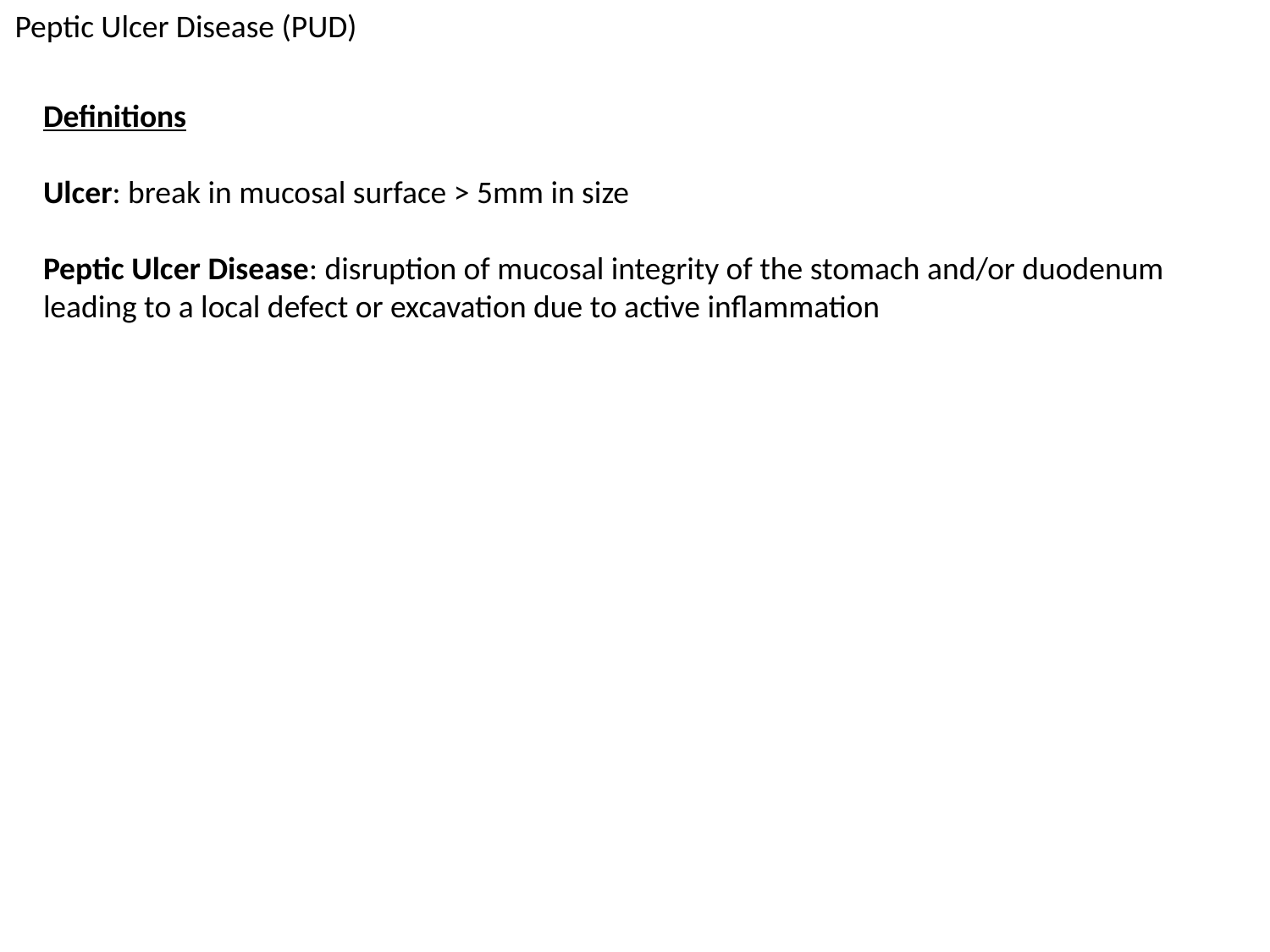

Peptic Ulcer Disease (PUD)
Definitions

Ulcer: break in mucosal surface > 5mm in size

Peptic Ulcer Disease: disruption of mucosal integrity of the stomach and/or duodenum leading to a local defect or excavation due to active inflammation